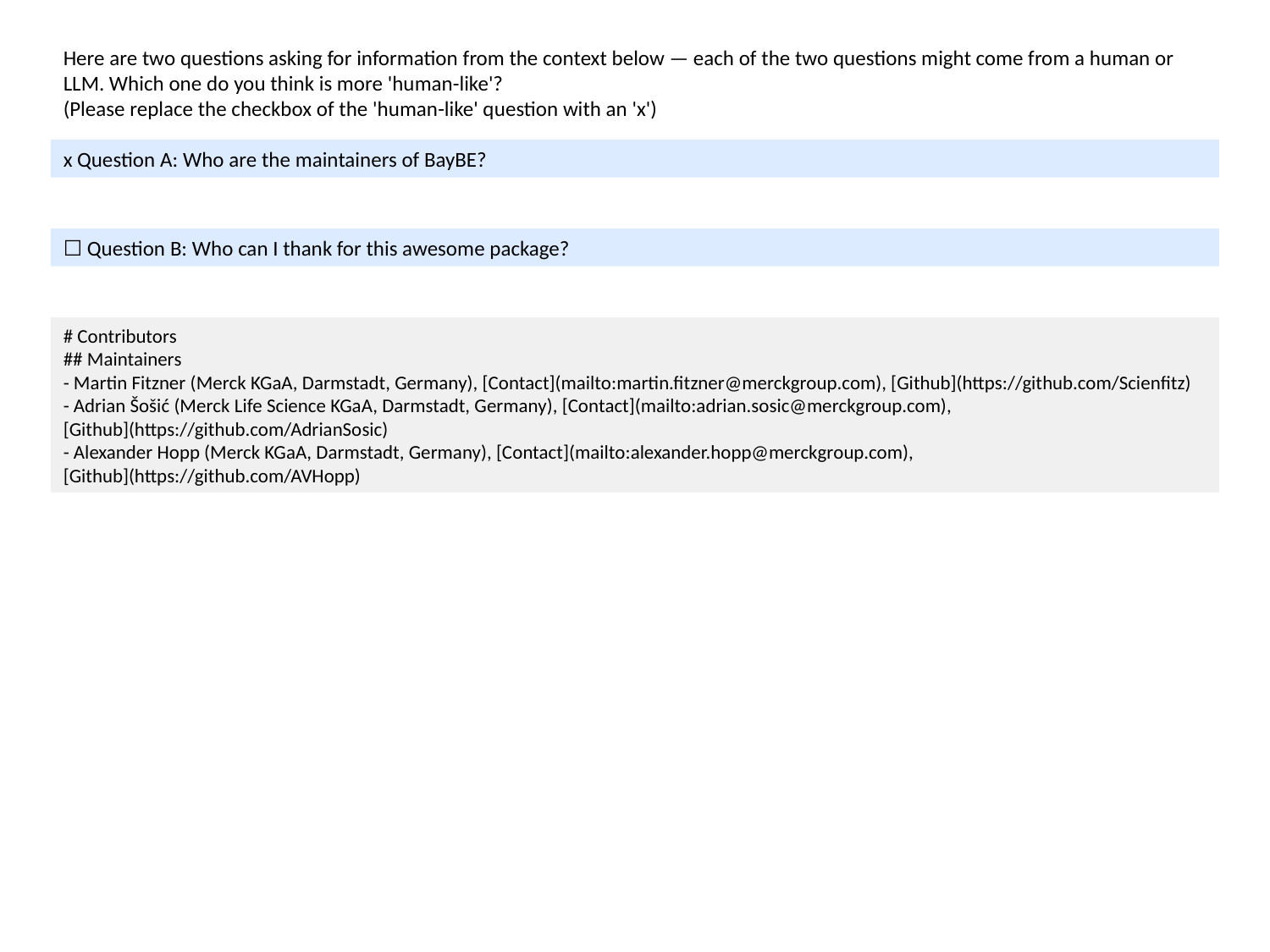

Here are two questions asking for information from the context below — each of the two questions might come from a human or LLM. Which one do you think is more 'human-like'?
(Please replace the checkbox of the 'human-like' question with an 'x')
x Question A: Who are the maintainers of BayBE?
☐ Question B: Who can I thank for this awesome package?
# Contributors
## Maintainers
- Martin Fitzner (Merck KGaA, Darmstadt, Germany), [Contact](mailto:martin.fitzner@merckgroup.com), [Github](https://github.com/Scienfitz)
- Adrian Šošić (Merck Life Science KGaA, Darmstadt, Germany), [Contact](mailto:adrian.sosic@merckgroup.com), [Github](https://github.com/AdrianSosic)
- Alexander Hopp (Merck KGaA, Darmstadt, Germany), [Contact](mailto:alexander.hopp@merckgroup.com), [Github](https://github.com/AVHopp)